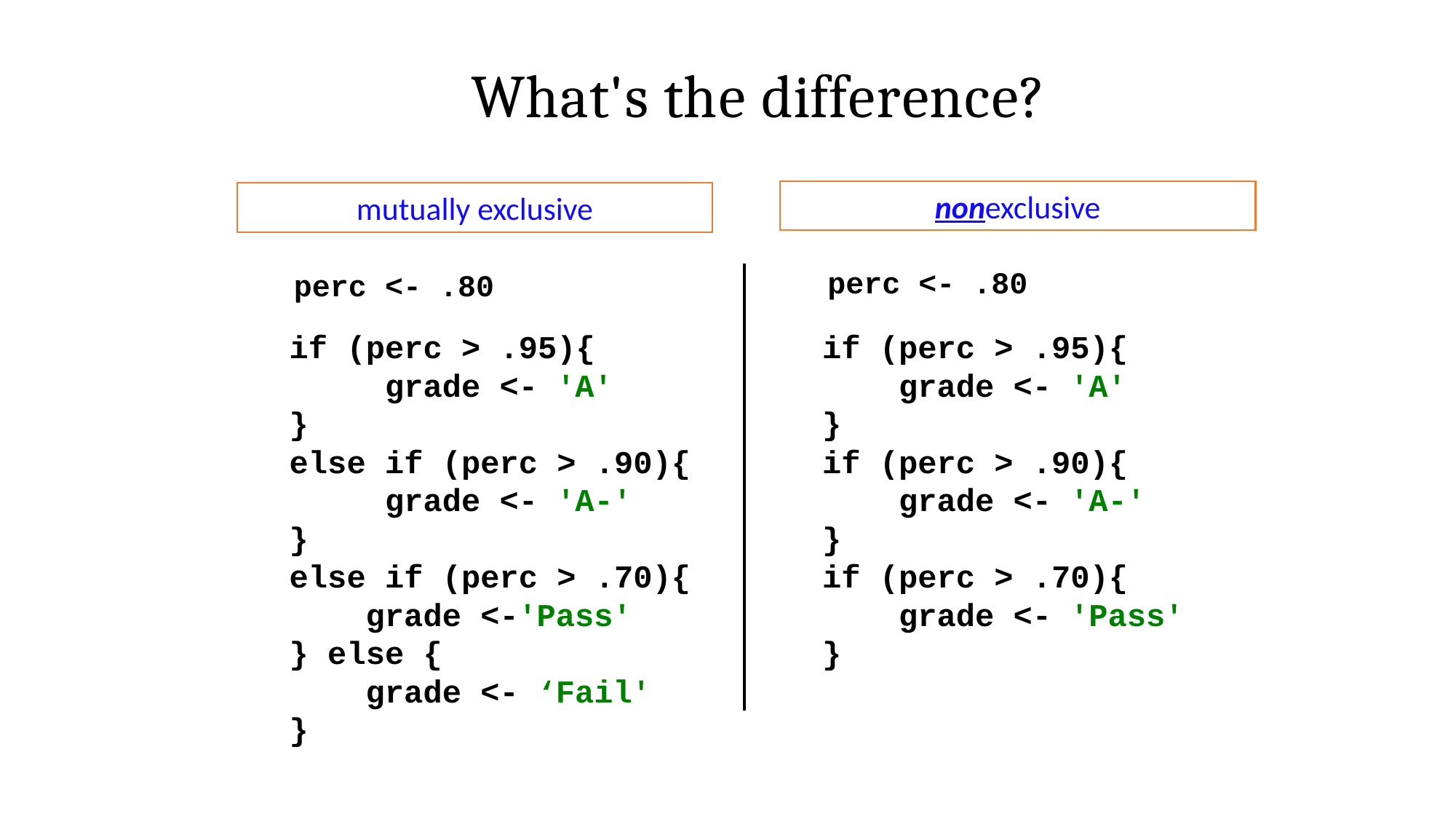

What's the difference?
nonexclusive
mutually exclusive
perc <- .80
perc <- .80
if (perc > .95){
     grade <- 'A'
}
else if (perc > .90){
     grade <- 'A-'
}
else if (perc > .70){
    grade <-'Pass'
} else {
    grade <- ‘Fail'
}
if (perc > .95){
    grade <- 'A'
}
if (perc > .90){
    grade <- 'A-'
}
if (perc > .70){
    grade <- 'Pass'
}